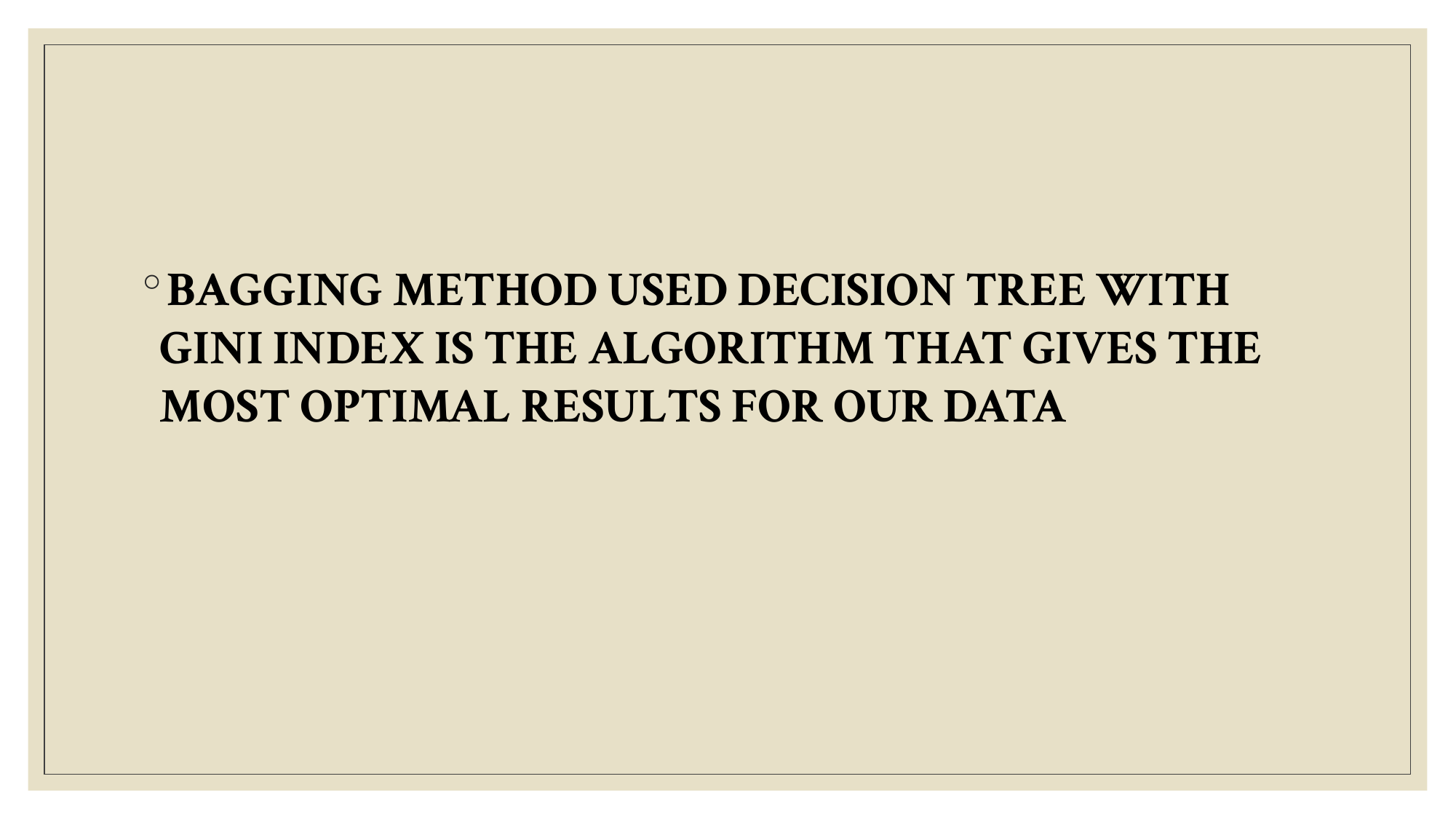

BAGGING METHOD USED DECISION TREE WITH GINI INDEX IS THE ALGORITHM THAT GIVES THE MOST OPTIMAL RESULTS FOR OUR DATA